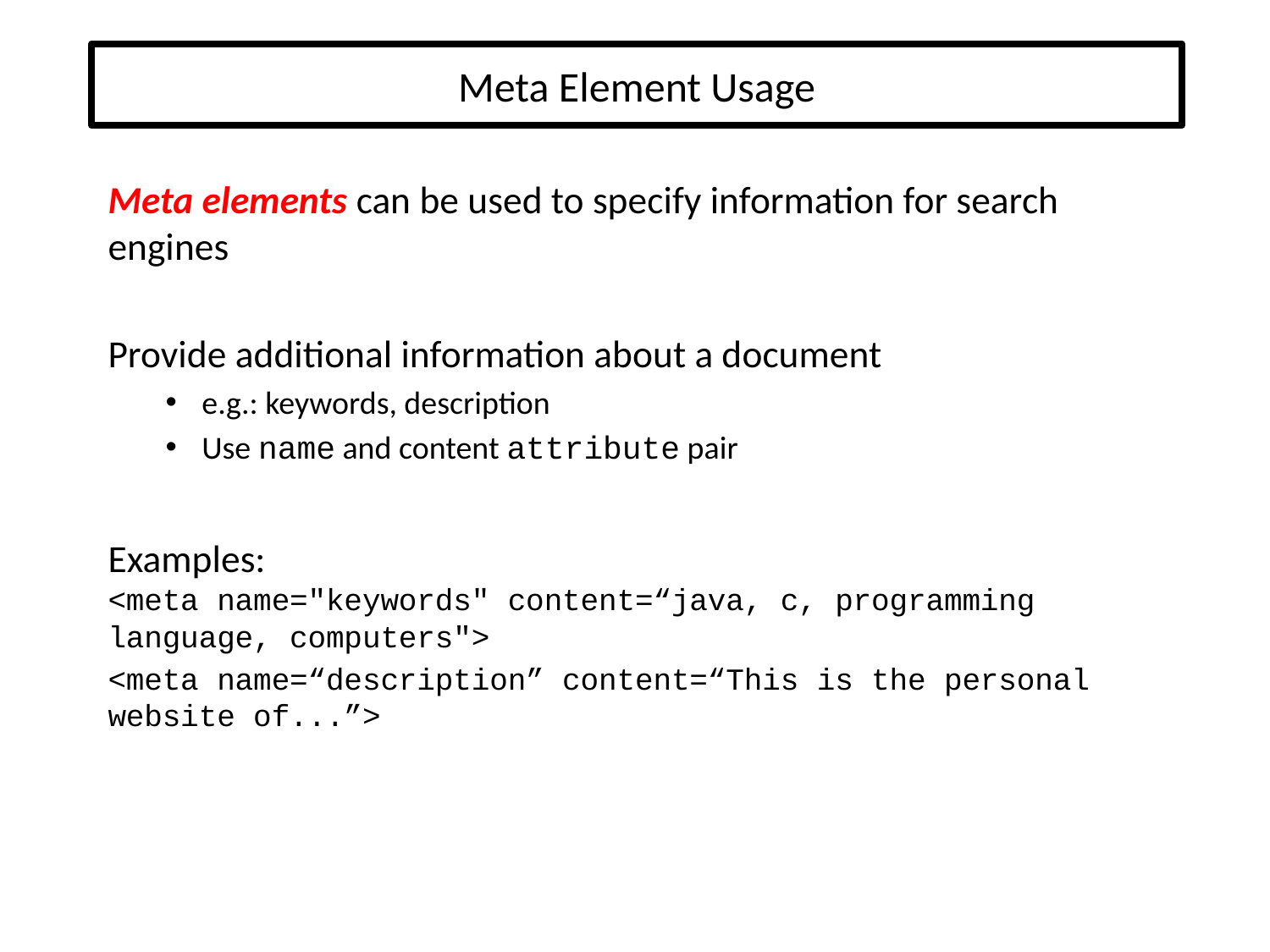

# Meta Element Usage
Meta elements can be used to specify information for search engines

Provide additional information about a document
e.g.: keywords, description
Use name and content attribute pair

Examples:
<meta name="keywords" content=“java, c, programming language, computers">
<meta name=“description” content=“This is the personal website of...”>